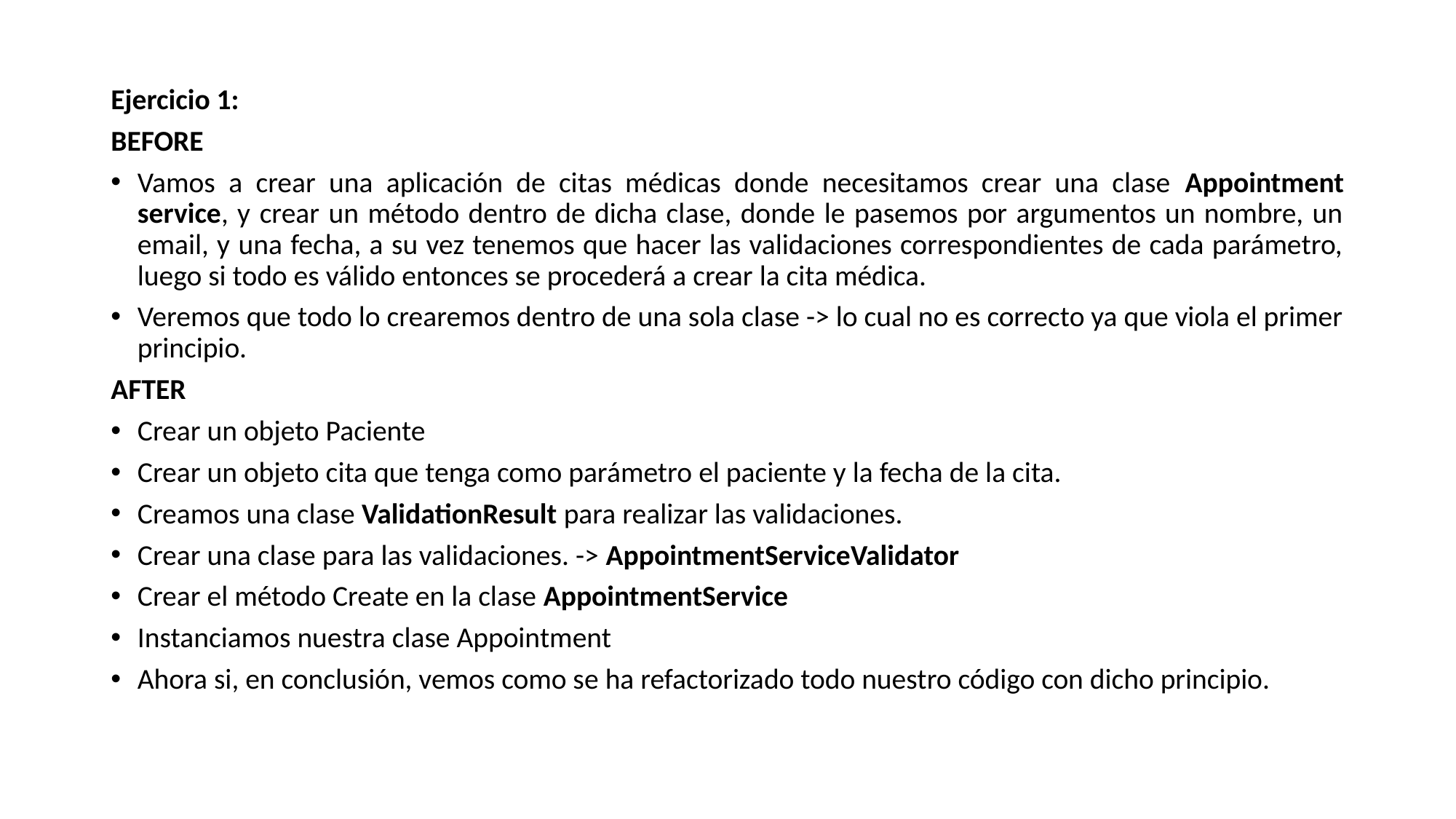

Ejercicio 1:
BEFORE
Vamos a crear una aplicación de citas médicas donde necesitamos crear una clase Appointment service, y crear un método dentro de dicha clase, donde le pasemos por argumentos un nombre, un email, y una fecha, a su vez tenemos que hacer las validaciones correspondientes de cada parámetro, luego si todo es válido entonces se procederá a crear la cita médica.
Veremos que todo lo crearemos dentro de una sola clase -> lo cual no es correcto ya que viola el primer principio.
AFTER
Crear un objeto Paciente
Crear un objeto cita que tenga como parámetro el paciente y la fecha de la cita.
Creamos una clase ValidationResult para realizar las validaciones.
Crear una clase para las validaciones. -> AppointmentServiceValidator
Crear el método Create en la clase AppointmentService
Instanciamos nuestra clase Appointment
Ahora si, en conclusión, vemos como se ha refactorizado todo nuestro código con dicho principio.